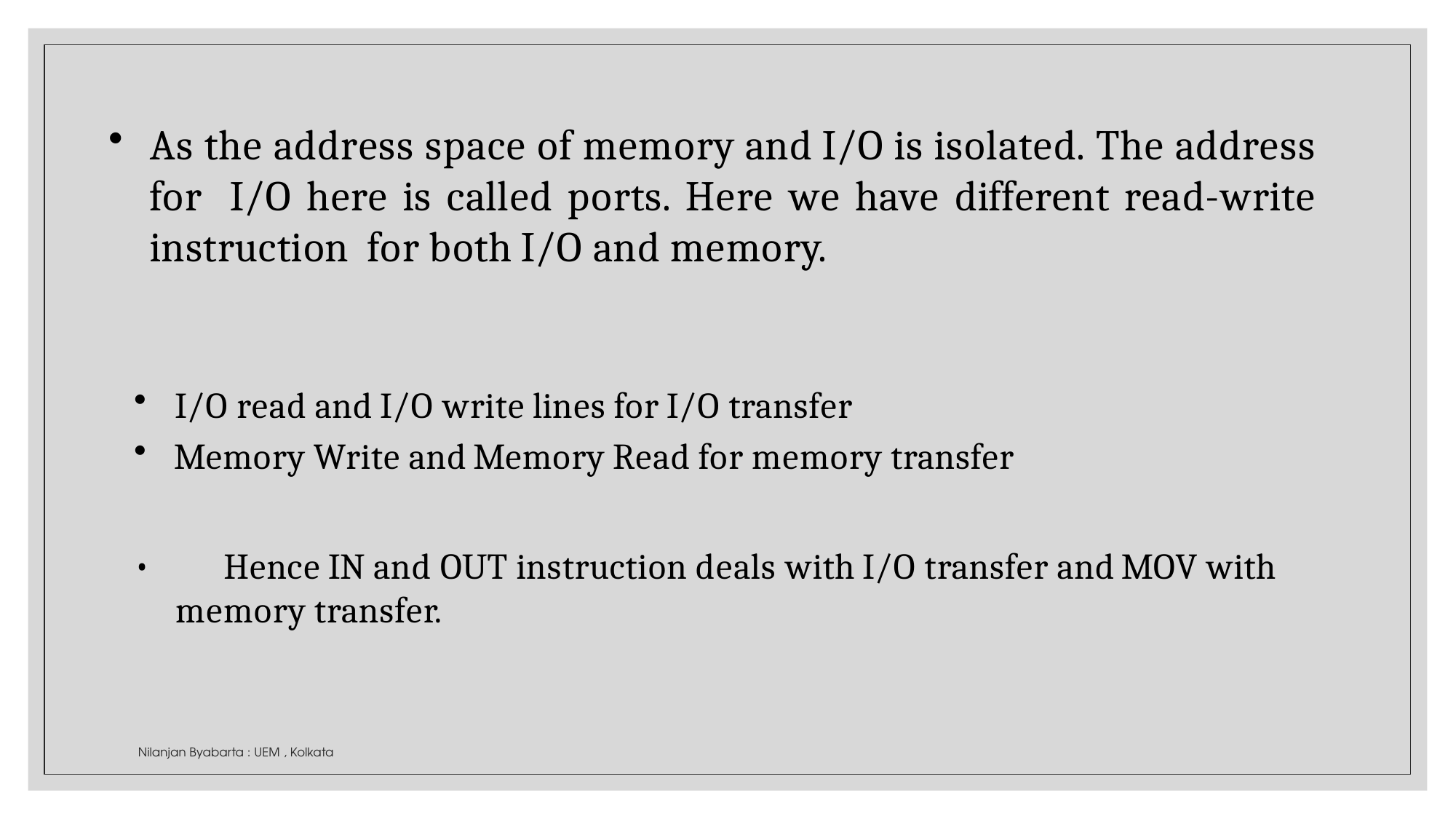

As the address space of memory and I/O is isolated. The address for  I/O here is called ports. Here we have different read-write instruction  for both I/O and memory.
I/O read and I/O write lines for I/O transfer
Memory Write and Memory Read for memory transfer

	Hence IN and OUT instruction deals with I/O transfer and MOV with  memory transfer.
Nilanjan Byabarta : UEM , Kolkata